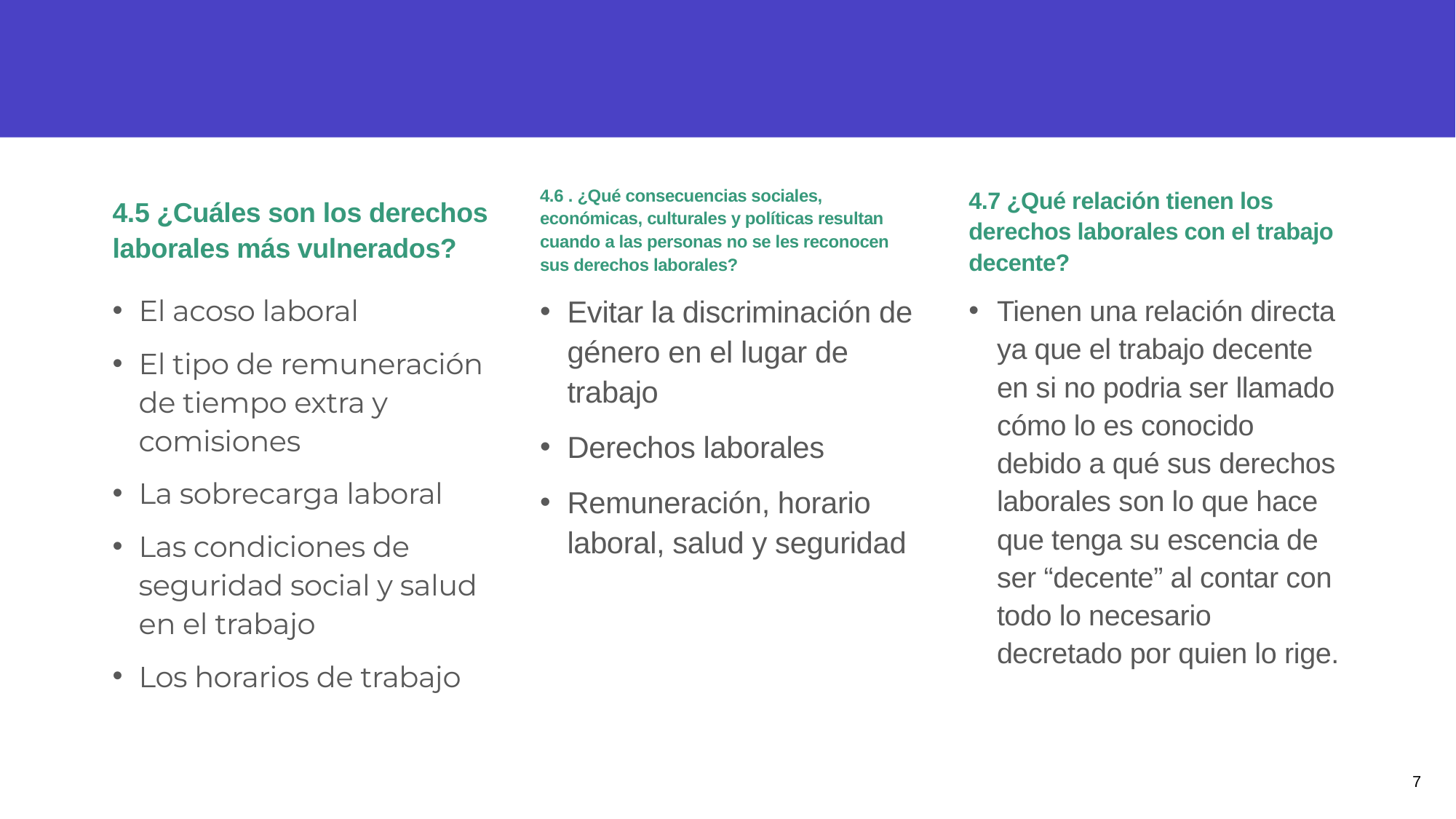

4.6 . ¿Qué consecuencias sociales, económicas, culturales y políticas resultan cuando a las personas no se les reconocen sus derechos laborales?
4.7 ¿Qué relación tienen los derechos laborales con el trabajo decente?
4.5 ¿Cuáles son los derechos laborales más vulnerados?
El acoso laboral
El tipo de remuneración de tiempo extra y comisiones
La sobrecarga laboral
Las condiciones de seguridad social y salud en el trabajo
Los horarios de trabajo
Evitar la discriminación de género en el lugar de trabajo
Derechos laborales
Remuneración, horario laboral, salud y seguridad
Tienen una relación directa ya que el trabajo decente en si no podria ser llamado cómo lo es conocido debido a qué sus derechos laborales son lo que hace que tenga su escencia de ser “decente” al contar con todo lo necesario decretado por quien lo rige.
7